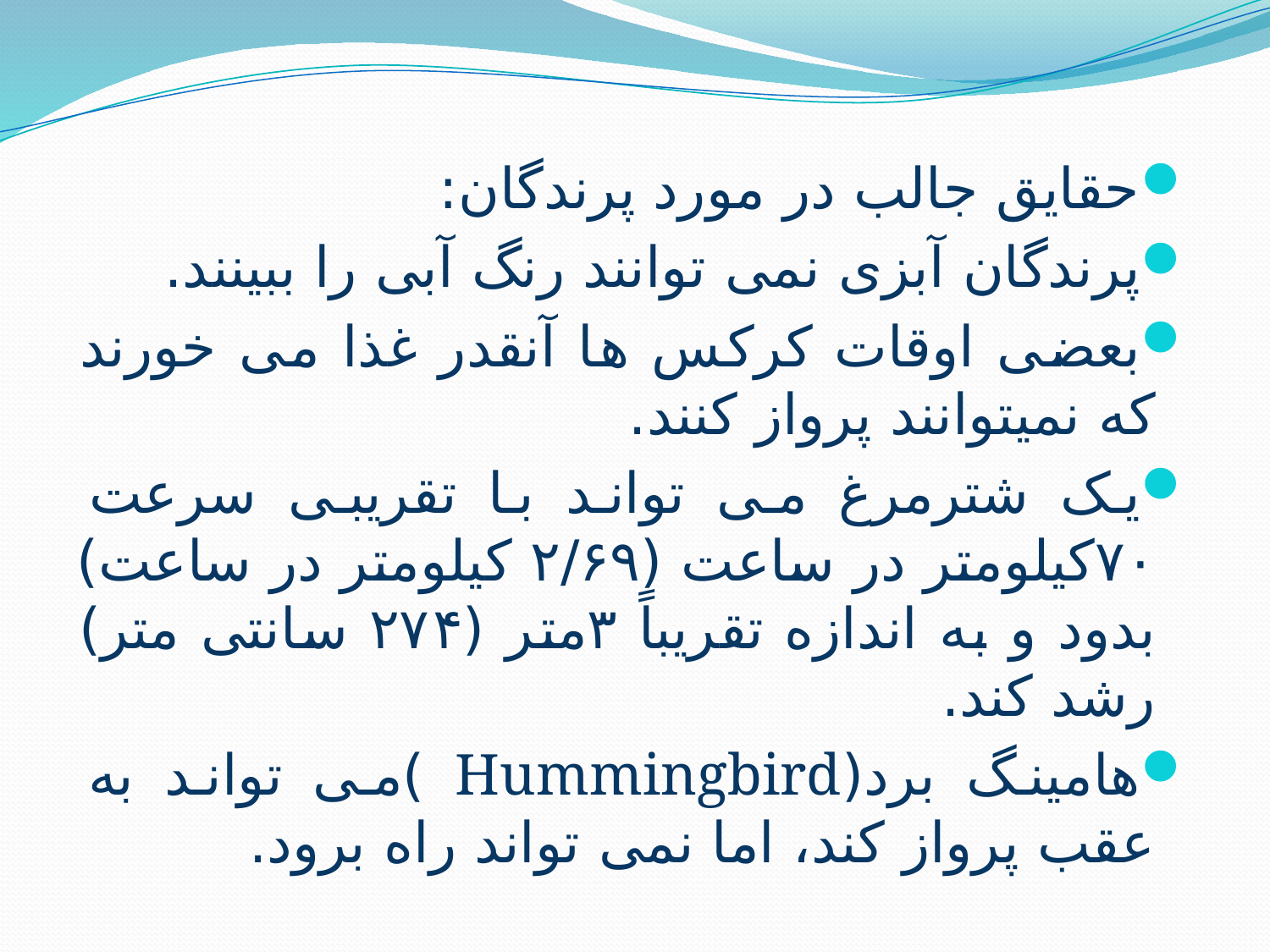

حقایق جالب در مورد پرندگان:
پرندگان آبزی نمی­ توانند رنگ آبی را ببینند.
بعضی اوقات کرکس ­ها آنقدر غذا می ­خورند که نمی­توانند پرواز کنند.
یک شترمرغ می ­تواند با تقریبی سرعت ۷۰کیلومتر در ساعت (۲/۶۹ کیلومتر در ساعت) بدود و به اندازه تقریباً ۳متر (۲۷۴ سانتی ­متر) رشد کند.
هامینگ ­برد(Hummingbird )می­ تواند به عقب پرواز کند، اما نمی ­تواند راه برود.